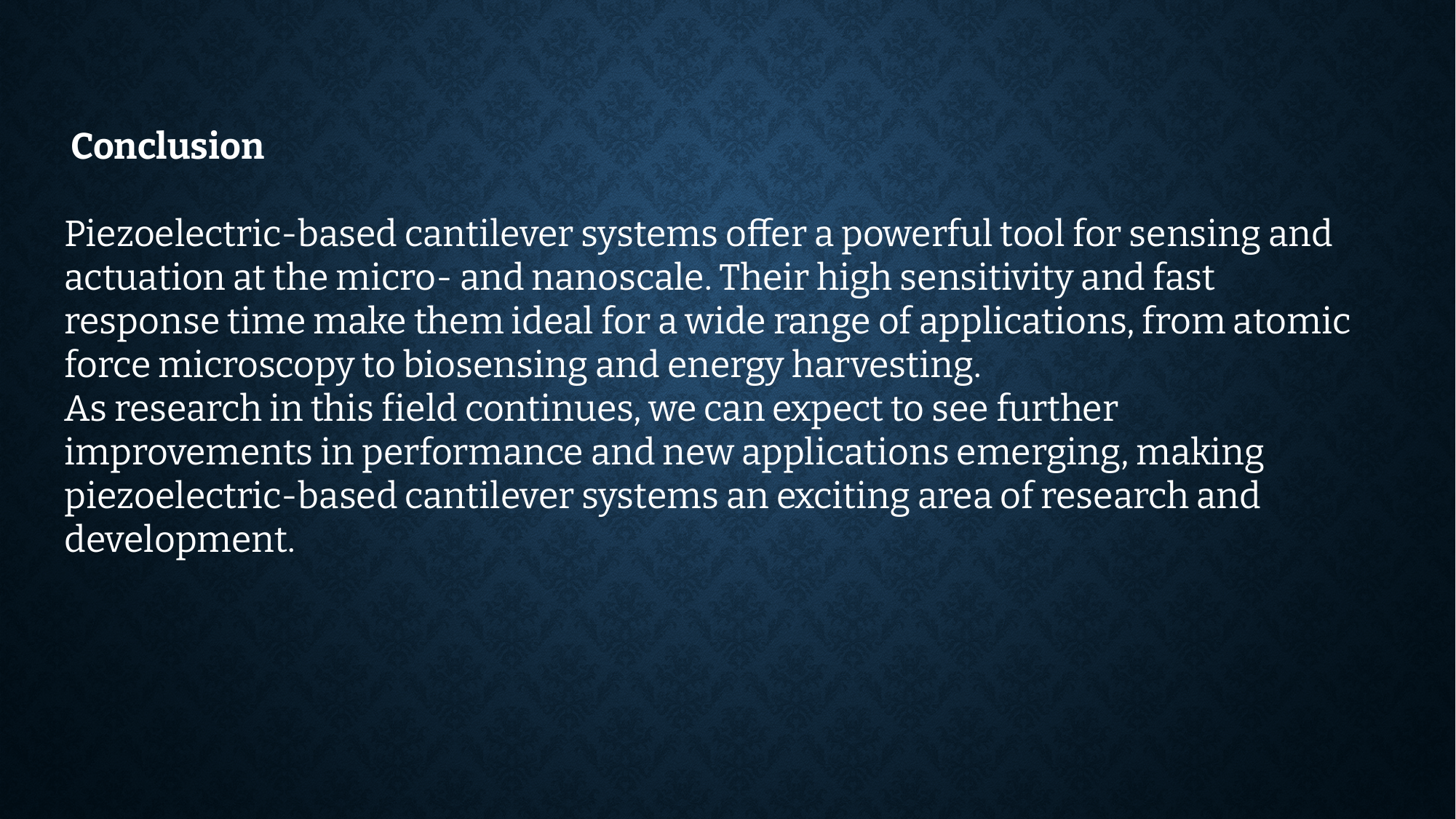

Conclusion

Piezoelectric-based cantilever systems offer a powerful tool for sensing and actuation at the micro- and nanoscale. Their high sensitivity and fast response time make them ideal for a wide range of applications, from atomic force microscopy to biosensing and energy harvesting.
As research in this field continues, we can expect to see further improvements in performance and new applications emerging, making piezoelectric-based cantilever systems an exciting area of research and development.